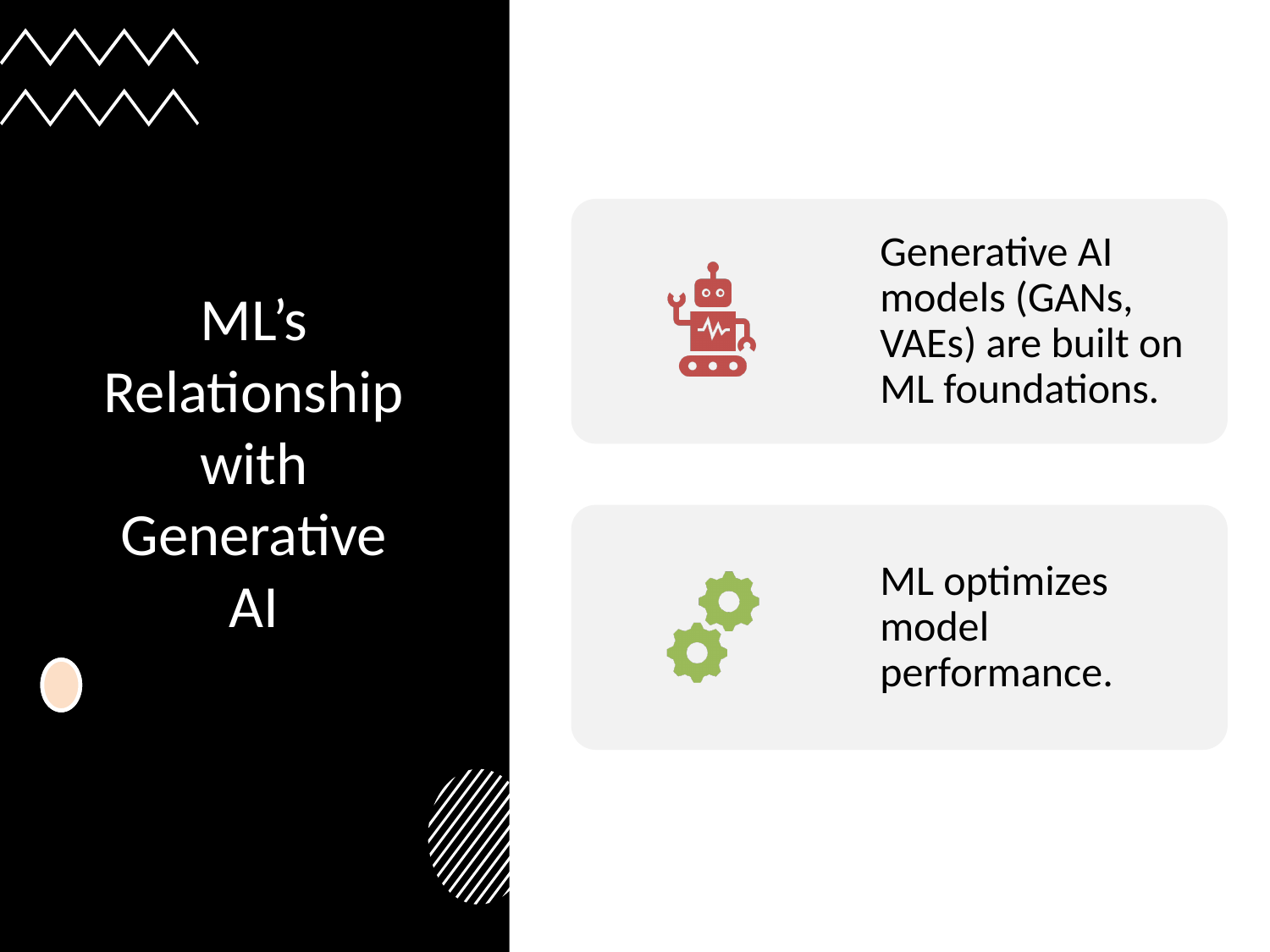

Generative AI models (GANs, VAEs) are built on ML foundations.
ML optimizes model performance.
# ML’s Relationship with Generative AI